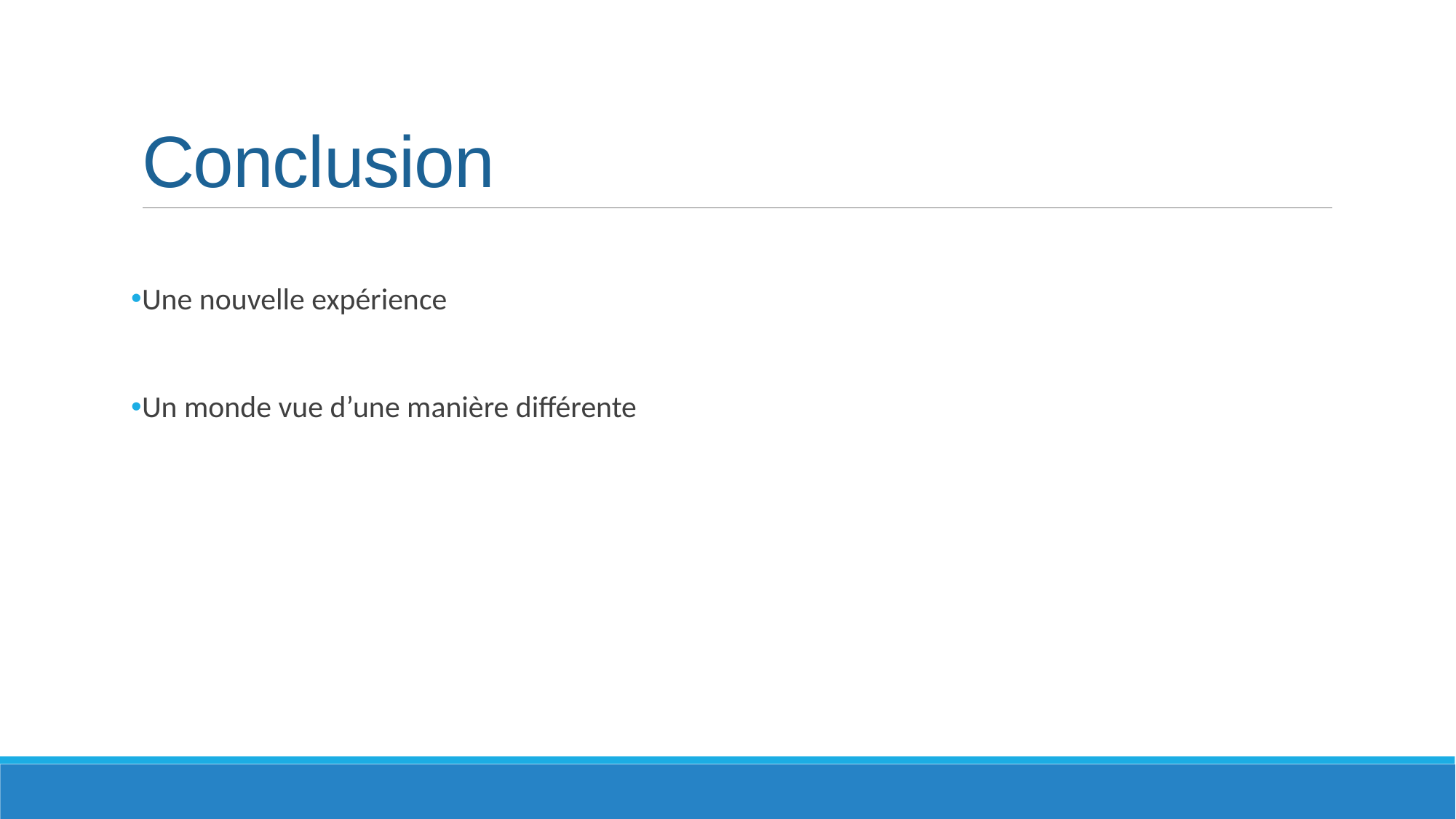

# Conclusion

Une nouvelle expérience

Un monde vue d’une manière différente